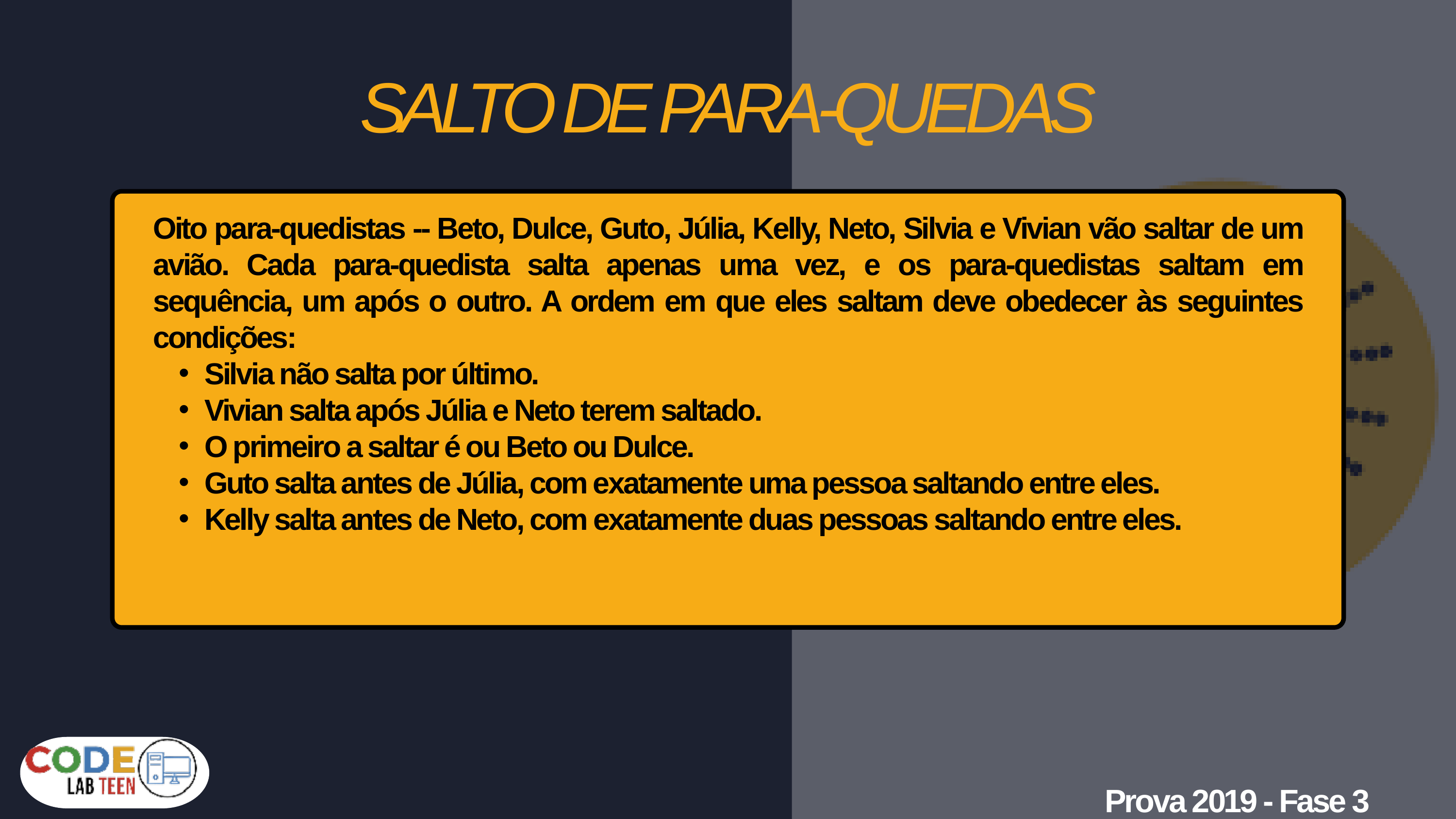

SALTO DE PARA-QUEDAS

Oito para-quedistas -- Beto, Dulce, Guto, Júlia, Kelly, Neto, Silvia e Vivian vão saltar de um avião. Cada para-quedista salta apenas uma vez, e os para-quedistas saltam em sequência, um após o outro. A ordem em que eles saltam deve obedecer às seguintes condições:
Silvia não salta por último.
Vivian salta após Júlia e Neto terem saltado.
O primeiro a saltar é ou Beto ou Dulce.
Guto salta antes de Júlia, com exatamente uma pessoa saltando entre eles.
Kelly salta antes de Neto, com exatamente duas pessoas saltando entre eles.

Prova 2019 - Fase 3